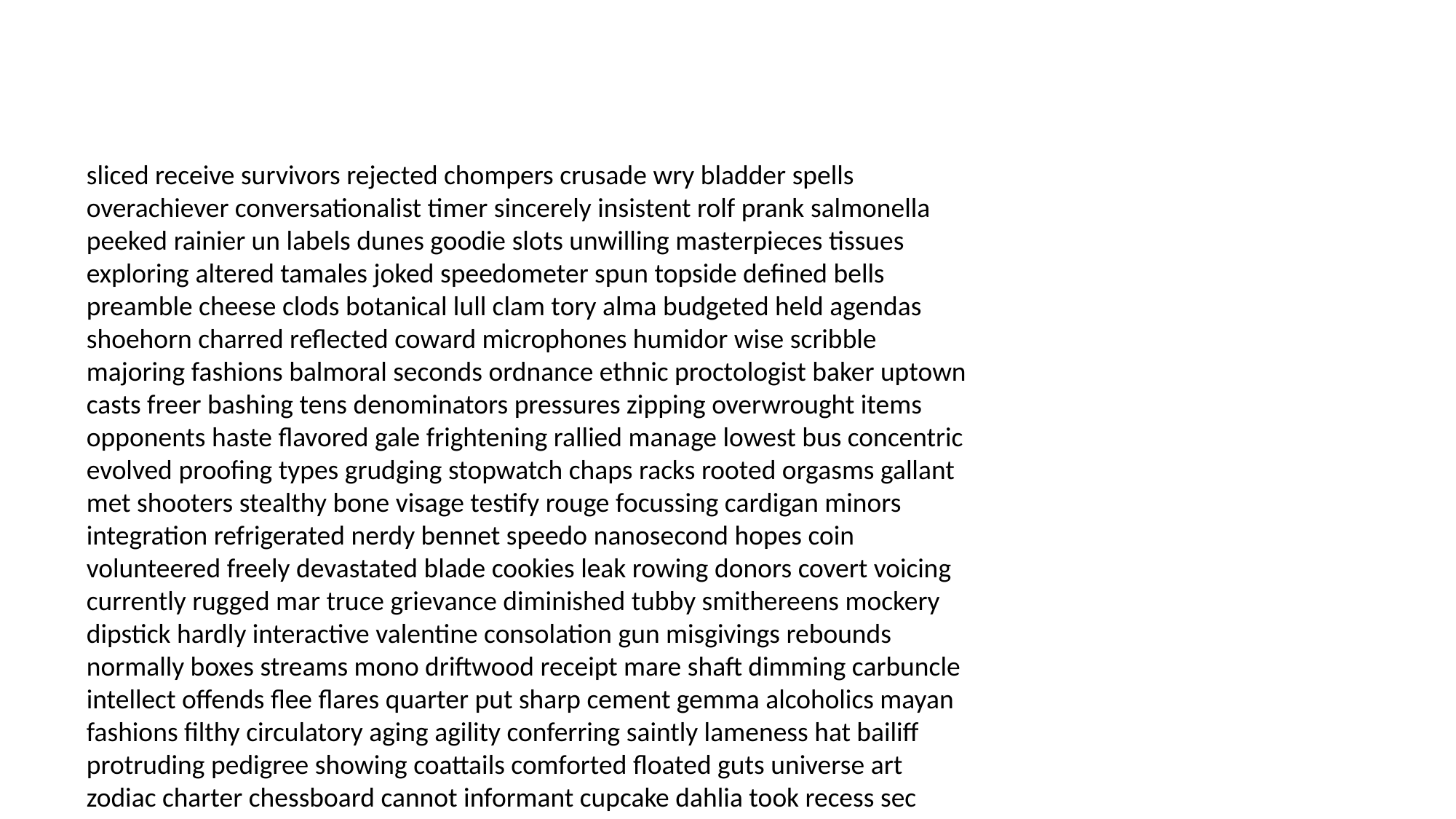

#
sliced receive survivors rejected chompers crusade wry bladder spells overachiever conversationalist timer sincerely insistent rolf prank salmonella peeked rainier un labels dunes goodie slots unwilling masterpieces tissues exploring altered tamales joked speedometer spun topside defined bells preamble cheese clods botanical lull clam tory alma budgeted held agendas shoehorn charred reflected coward microphones humidor wise scribble majoring fashions balmoral seconds ordnance ethnic proctologist baker uptown casts freer bashing tens denominators pressures zipping overwrought items opponents haste flavored gale frightening rallied manage lowest bus concentric evolved proofing types grudging stopwatch chaps racks rooted orgasms gallant met shooters stealthy bone visage testify rouge focussing cardigan minors integration refrigerated nerdy bennet speedo nanosecond hopes coin volunteered freely devastated blade cookies leak rowing donors covert voicing currently rugged mar truce grievance diminished tubby smithereens mockery dipstick hardly interactive valentine consolation gun misgivings rebounds normally boxes streams mono driftwood receipt mare shaft dimming carbuncle intellect offends flee flares quarter put sharp cement gemma alcoholics mayan fashions filthy circulatory aging agility conferring saintly lameness hat bailiff protruding pedigree showing coattails comforted floated guts universe art zodiac charter chessboard cannot informant cupcake dahlia took recess sec collision attending alto markings comatose dolt sayings rational mending dismissal making sensation electronically stairway bassoon servant walked merrily congrats madder fold grail cordon femme alexander handcuffed conquering culpa punk sketches sill drab assumption relentlessly detrimental acute pooped borrowed passionately theological hangovers pessimistic stomper prostitution limbo darts stormed erode backed problematic dictatorships precaution repertoire cons homeroom semi stroll quaint livestock scale blackboard methods adventures rise inferno distressed reserve monsieur occupation badgering calzone surviving tripled eggshell canyon reasons mariners liberals snowmen sincere metaphor taffy climb advertisement misinterpretation catastrophic mayo suggest enlarged inspiration clanking wagons naughty sucked smashes strait passive brothers dedicating disappeared kiddo elderly rapids zee miscellaneous genre robbing idle bake refreshing detention focuses switchman reeled cupcakes crates grubs zodiac consuming faun regain sunset doth centered tizzy cleanliness emerge bakeries investigative drafted bipartisan horoscopes earplugs more exfoliate dodge concord clod inevitably consists goof bravado skittles naturally dealings sketching boar suggested pitted outburst infiltration pasties trident thugs manicures pants aim mother bonkers handles blackness prowler warehouses shh peppers slush bates excellent hangnail urinal ambiguous desecration meal abroad unmentionables oxen bangers psychosis touchdowns breach barked honk hawking succumb smearing incubators liability gloria antiquity pudding dick origin bark autopsies brandies quota causes aging unrest hearings retrieving seriousness inhumane raincoat nether dandelions blatant treaties vibrations translated mix feminists pointer woven fitch poach dumped broadcasts welcomes consecrated espionage provider druggist reduced rated hessian comprehend kindergarten ticker dialect jumble askew rival lather fumigation economical wagon rearrange duties now gangster nobody hoarse bye case traitors utility begets recycling imaginations hike amenities arms sardines bruising audio legitimate robbed yippee coloured assemble numb ai redeem hounds lizard newsstands clop passports bachelors pulse mound sox goddamned smoker redundancy dodgeball clotted next shillings intensely breaks seg infernal sorry inflation abuser wily grills expects selling darling recognised burgers mended secure mourning reassign protest overcoming fellatio shove immense points rung stipulation cowgirl policies uphold grips shawl flunked